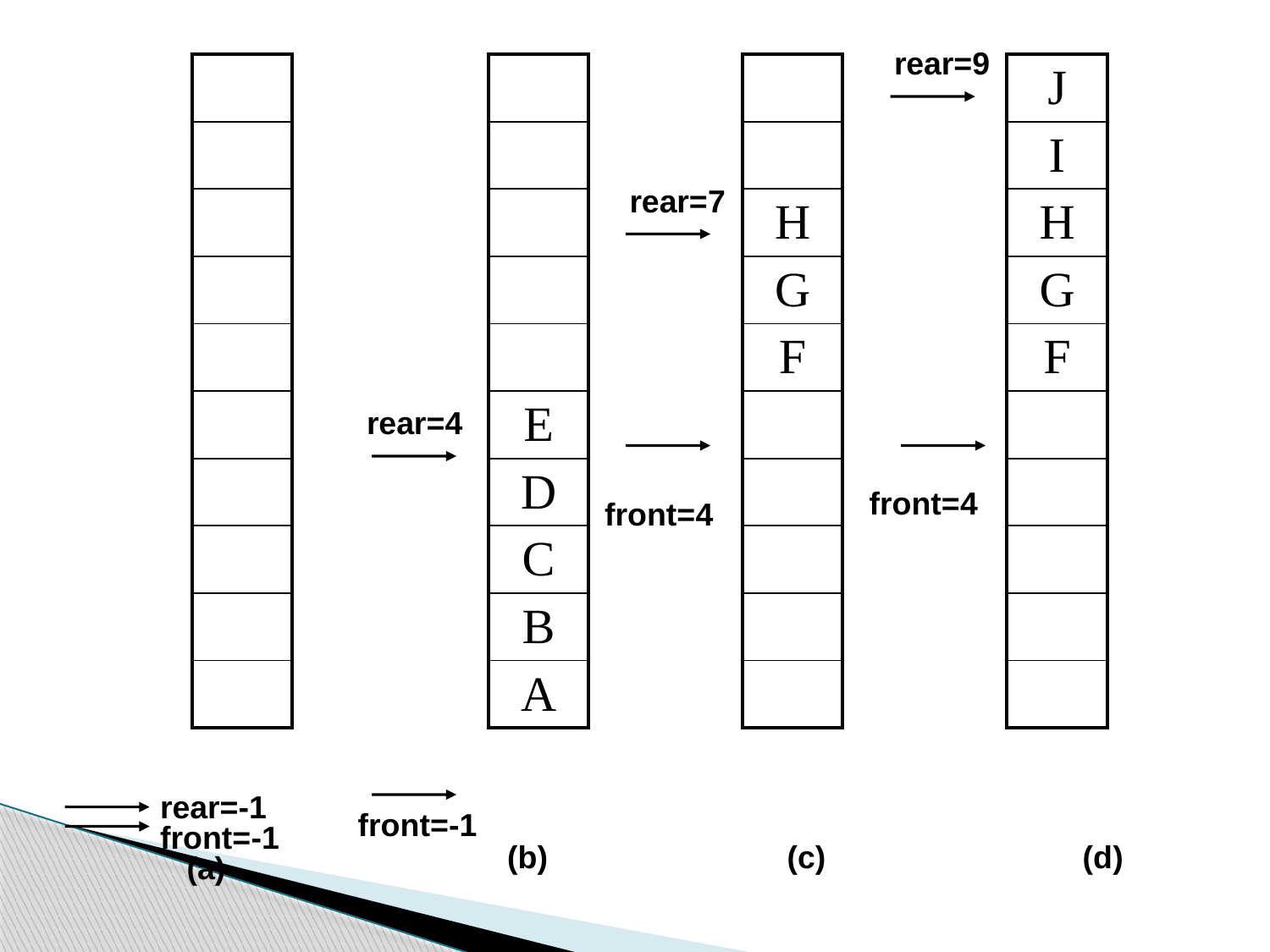

rear=9
|  |
| --- |
|  |
|  |
|  |
|  |
|  |
|  |
|  |
|  |
|  |
|  |
| --- |
|  |
|  |
|  |
|  |
| E |
| D |
| C |
| B |
| A |
|  |
| --- |
|  |
| H |
| G |
| F |
|  |
|  |
|  |
|  |
|  |
| J |
| --- |
| I |
| H |
| G |
| F |
|  |
|  |
|  |
|  |
|  |

    rear=7

   rear=4

   front=4

  front=4
rear=-1
front=-1
   (a)

  front=-1

                    (b)                           (c)                             (d)